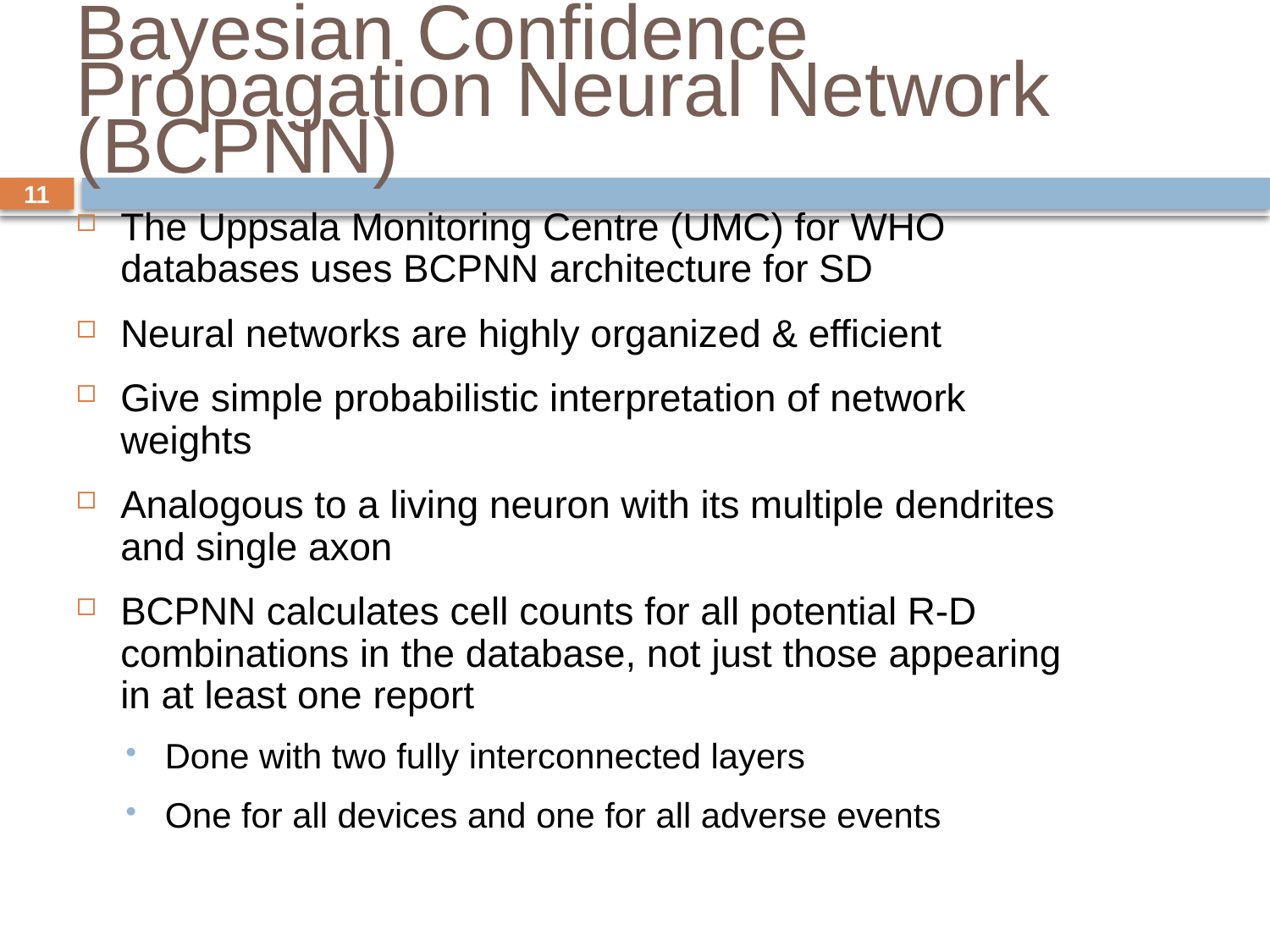

# Bayesian Confidence Propagation Neural Network (BCPNN)
The Uppsala Monitoring Centre (UMC) for WHO databases uses BCPNN architecture for SD
Neural networks are highly organized & efficient
Give simple probabilistic interpretation of network weights
Analogous to a living neuron with its multiple dendrites and single axon
BCPNN calculates cell counts for all potential R-D combinations in the database, not just those appearing in at least one report
Done with two fully interconnected layers
One for all devices and one for all adverse events

11